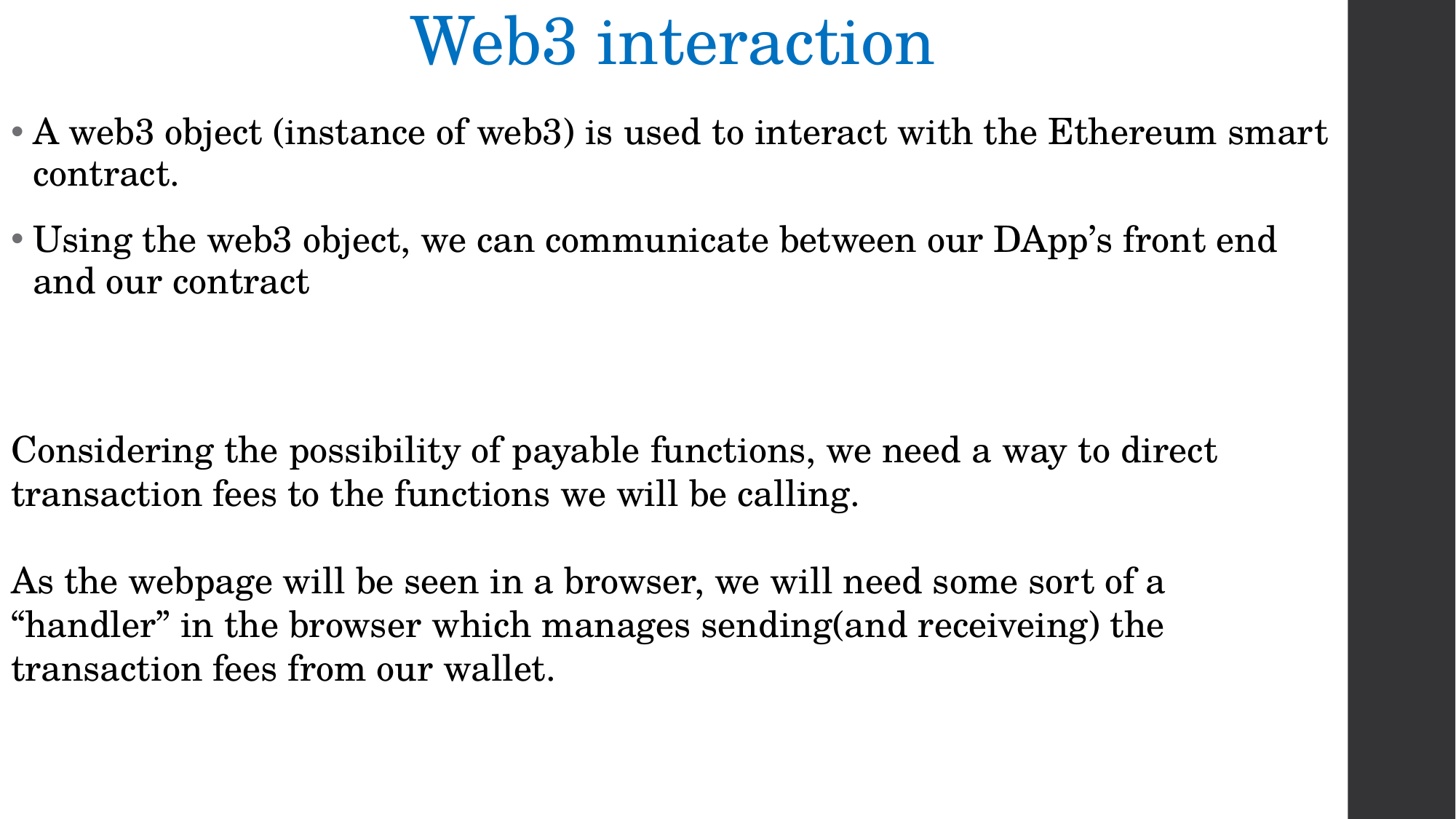

# Web3 interaction
A web3 object (instance of web3) is used to interact with the Ethereum smart contract.
Using the web3 object, we can communicate between our DApp’s front end and our contract
Considering the possibility of payable functions, we need a way to direct transaction fees to the functions we will be calling.

As the webpage will be seen in a browser, we will need some sort of a “handler” in the browser which manages sending(and receiveing) the transaction fees from our wallet.